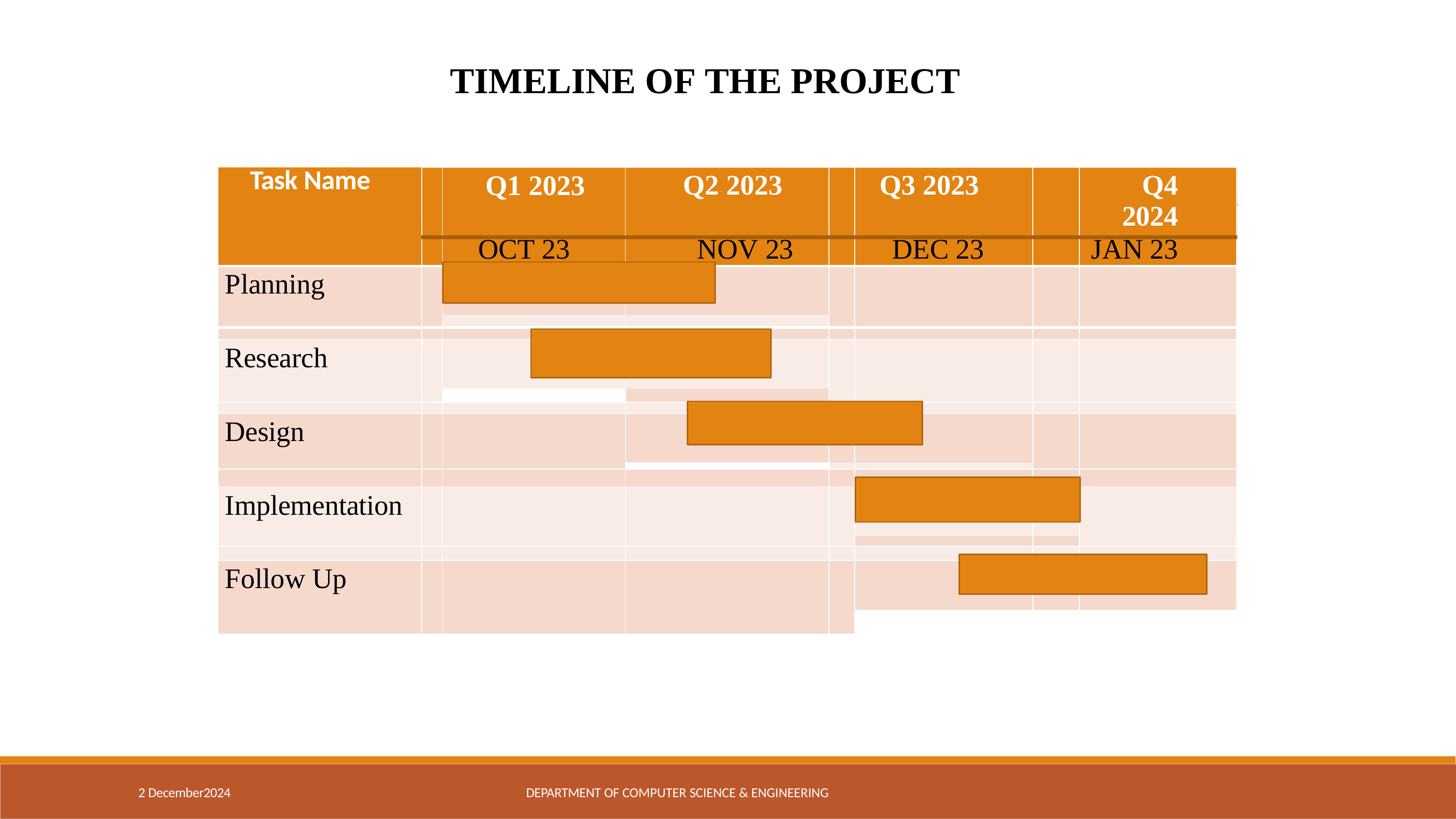

# TIMELINE OF THE PROJECT
| Task Name |  | Q1 2023 | Q2 2023 |  | Q3 2023 |  | Q4 2024 |
| --- | --- | --- | --- | --- | --- | --- | --- |
|  |  | OCT 23 | NOV 23 |  | DEC 23 |  | JAN 23 |
| Planning |  |  |  |  |  |  |  |
|  |  |  |  |  |  |  |  |
| Research |  |  |  |  |  |  |  |
|  |  |  |  |  |  |  |  |
| Design |  |  |  |  |  |  |  |
|  |  |  |  |  |  |  |  |
| Implementation |  |  |  |  |  |  |  |
|  |  |  |  |  |  |  |  |
| Follow Up |  |  |  |  |  |  |  |

7
2 December2024
DEPARTMENT OF COMPUTER SCIENCE & ENGINEERING